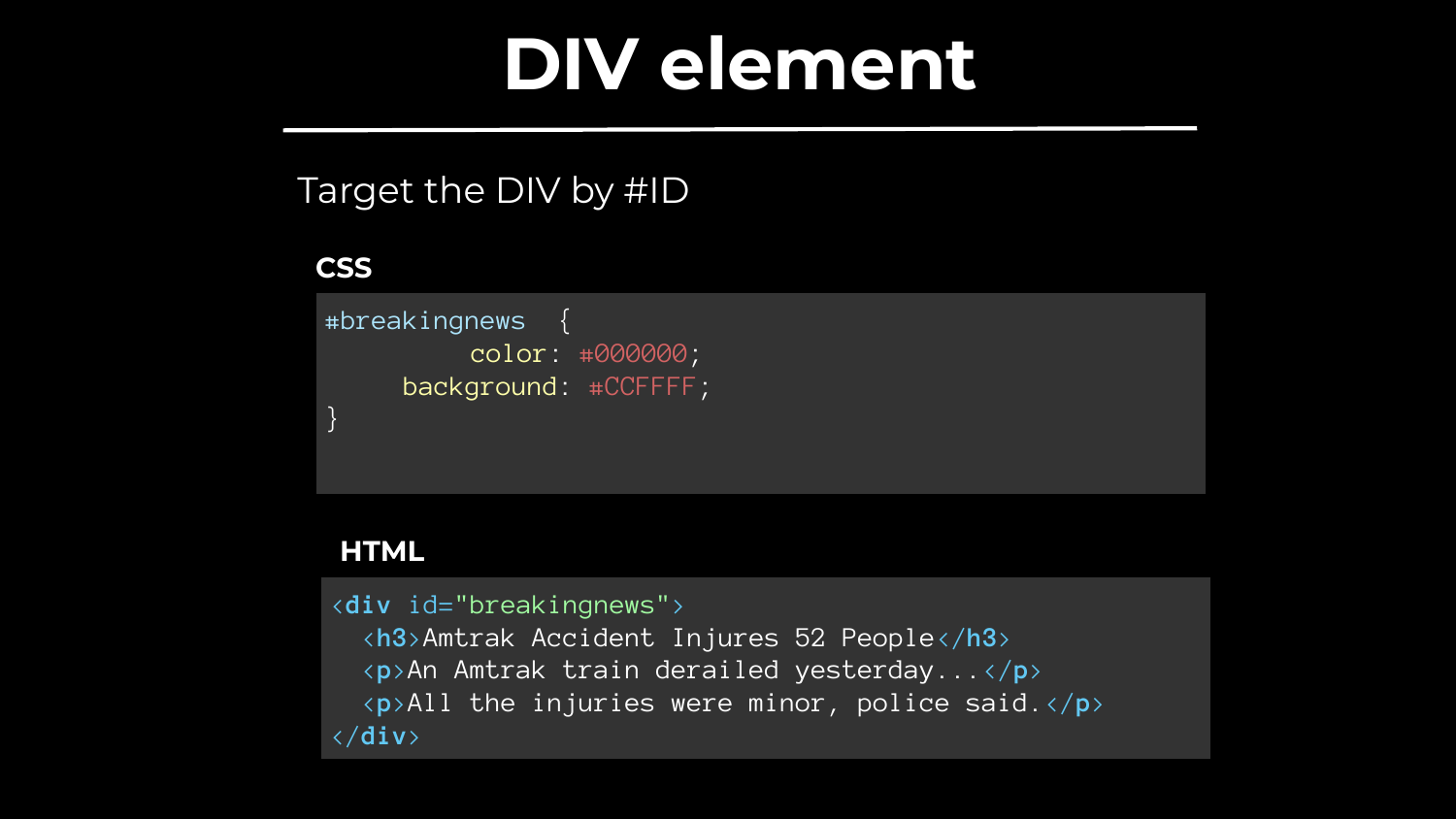

DIV element

Target the DIV by #ID

CSS
| #breakingnews { color: #000000; background: #CCFFFF; } |
| --- |
HTML
| <div id="breakingnews"> <h3>Amtrak Accident Injures 52 People</h3> <p>An Amtrak train derailed yesterday...</p> <p>All the injuries were minor, police said.</p> </div> |
| --- |